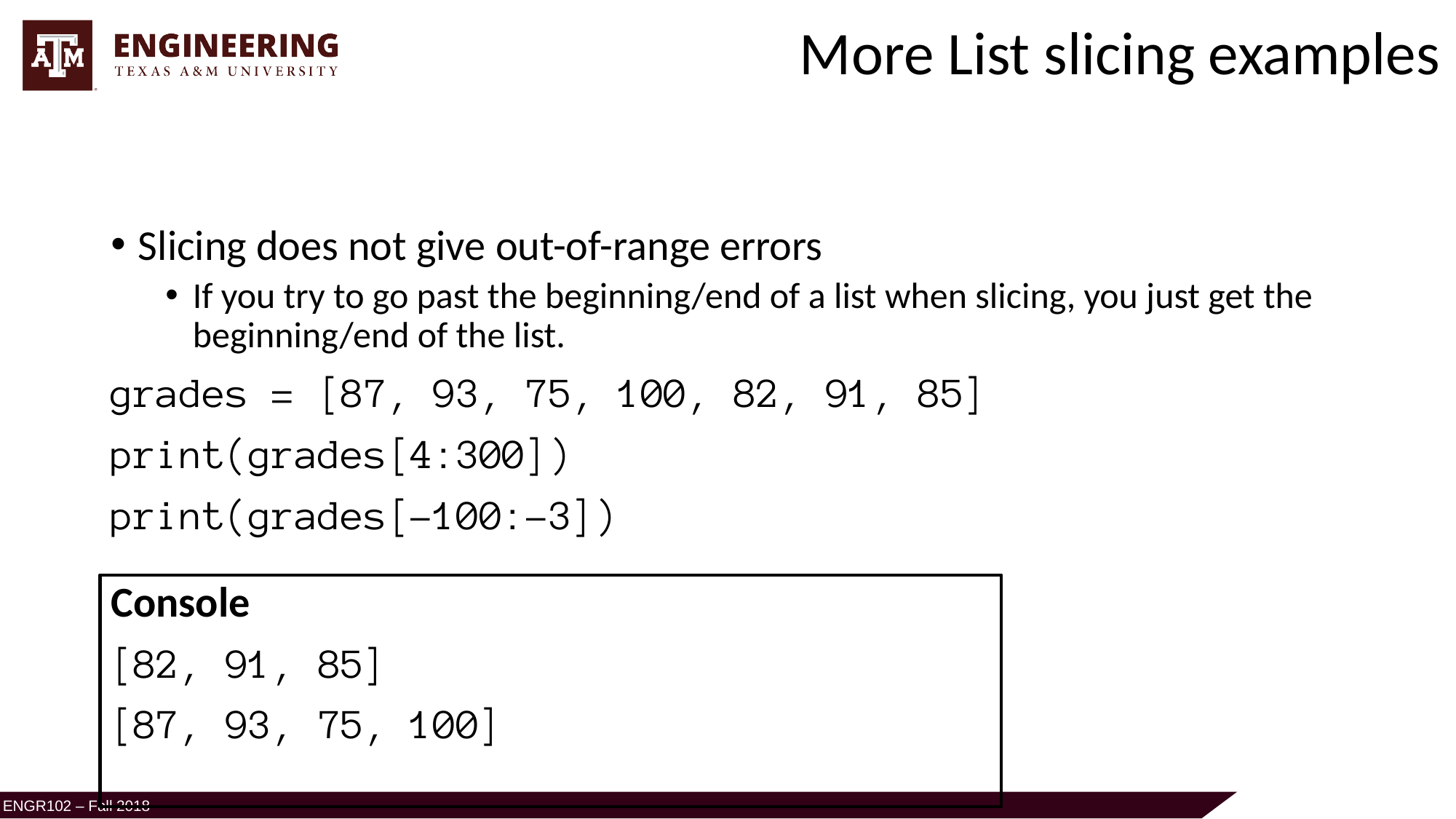

# More List slicing examples
Slicing does not give out-of-range errors
If you try to go past the beginning/end of a list when slicing, you just get the beginning/end of the list.
grades = [87, 93, 75, 100, 82, 91, 85]
print(grades[4:300])
print(grades[-100:-3])
Console
[82, 91, 85]
[87, 93, 75, 100]